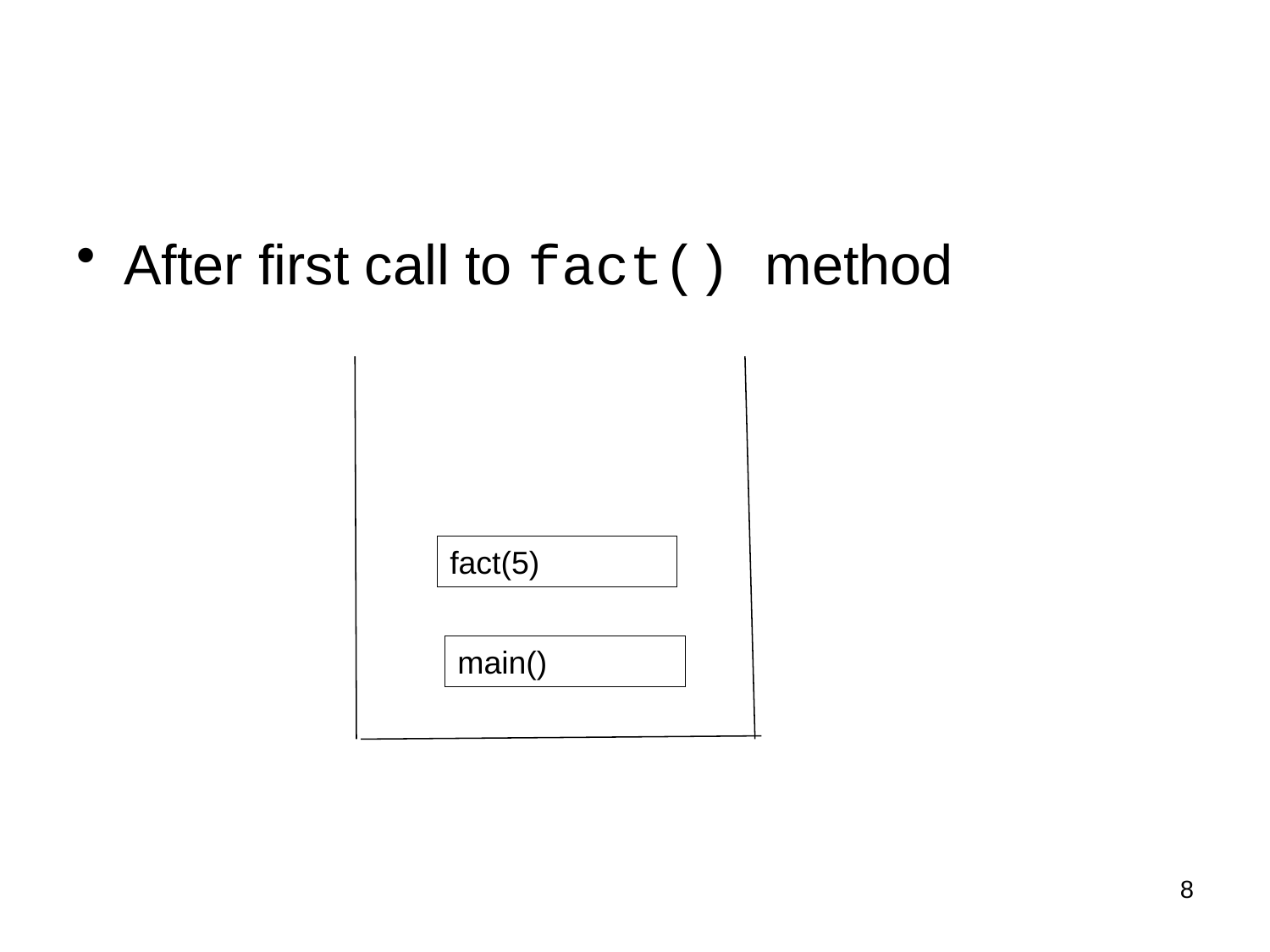

After first call to fact() method
fact(5)
main()
8